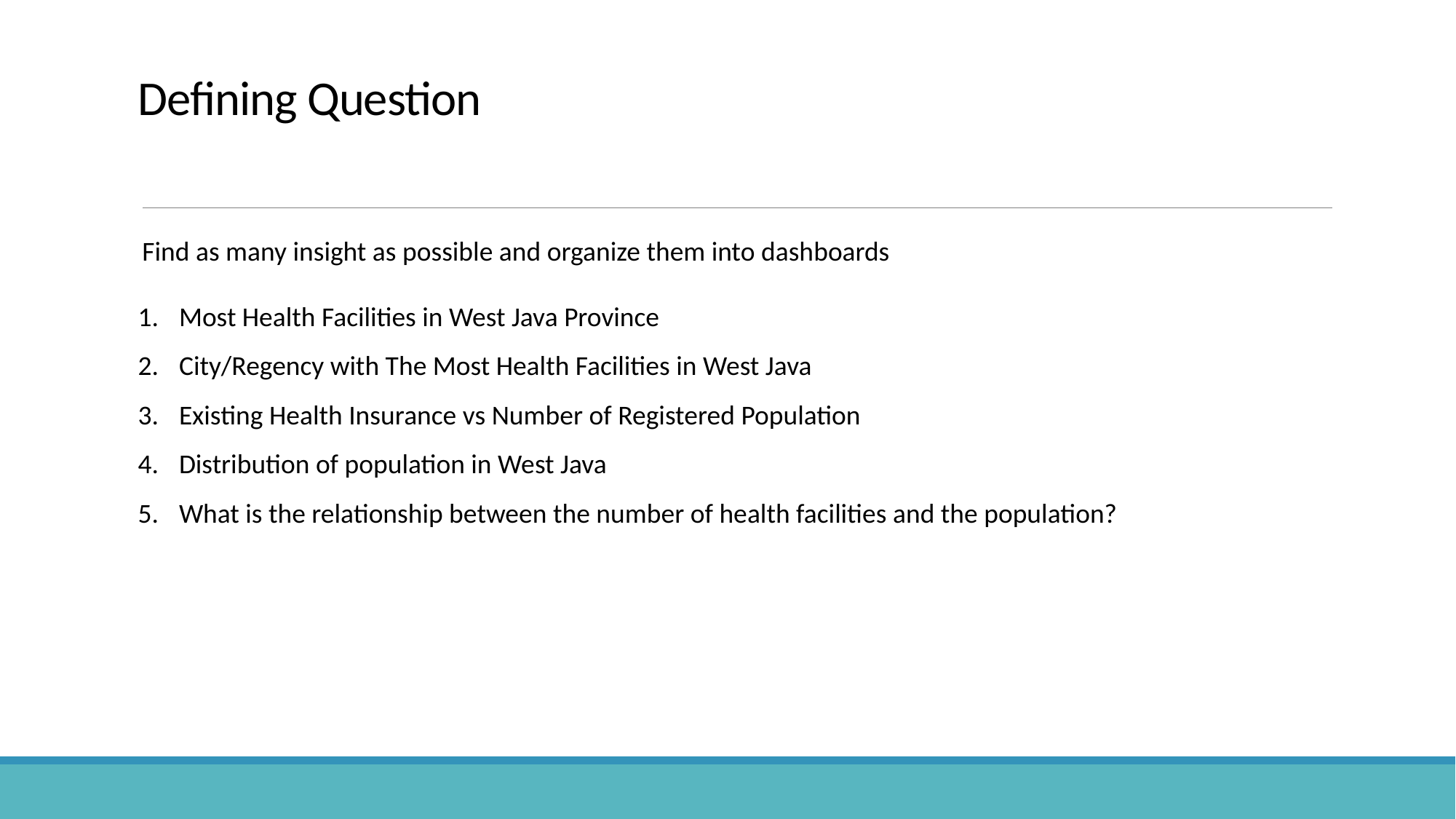

# Defining Question
Find as many insight as possible and organize them into dashboards
Most Health Facilities in West Java Province
City/Regency with The Most Health Facilities in West Java
Existing Health Insurance vs Number of Registered Population
Distribution of population in West Java
What is the relationship between the number of health facilities and the population?